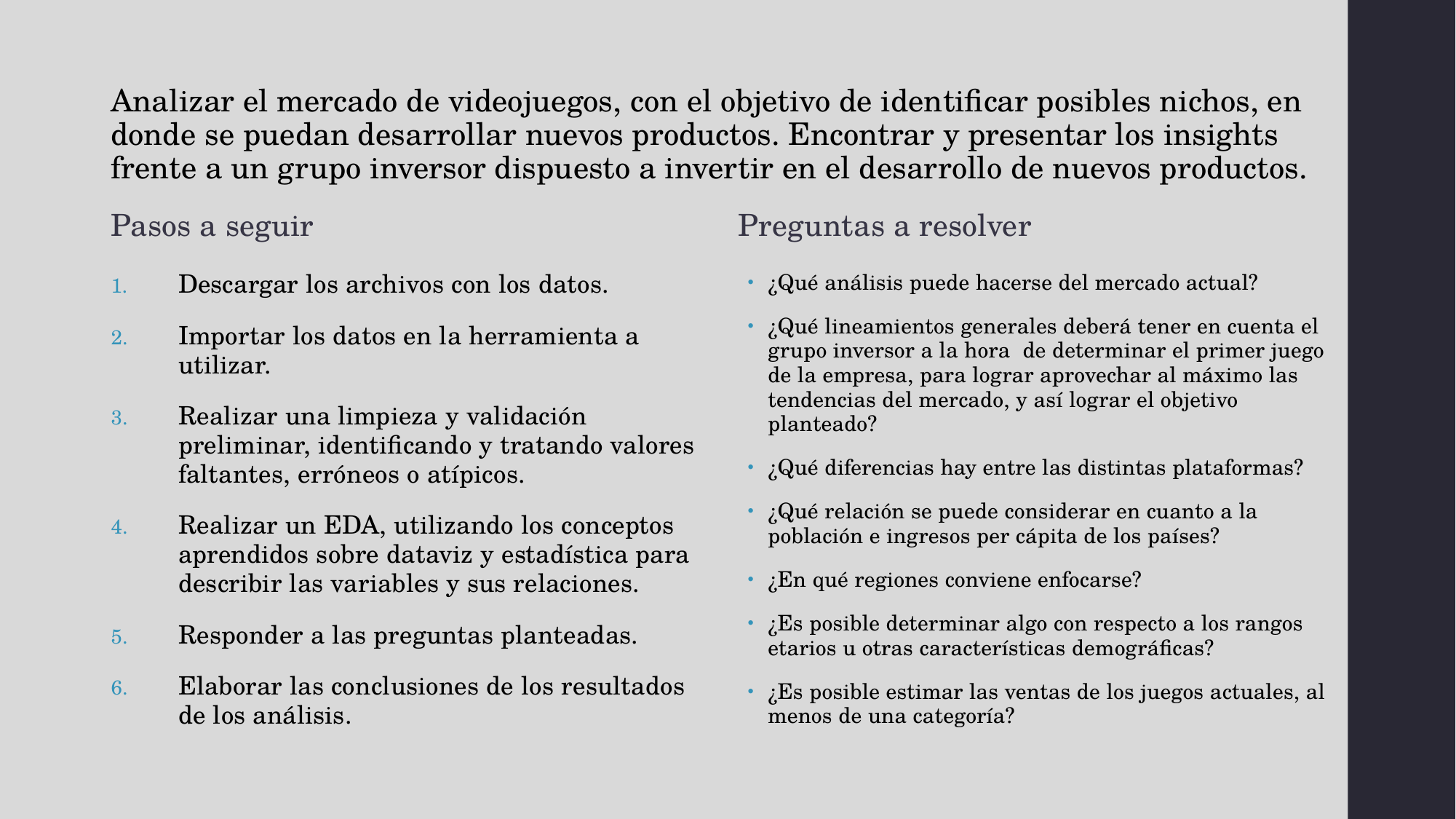

Analizar el mercado de videojuegos, con el objetivo de identificar posibles nichos, en donde se puedan desarrollar nuevos productos. Encontrar y presentar los insights frente a un grupo inversor dispuesto a invertir en el desarrollo de nuevos productos.
Pasos a seguir
Preguntas a resolver
Descargar los archivos con los datos.
Importar los datos en la herramienta a utilizar.
Realizar una limpieza y validación preliminar, identificando y tratando valores faltantes, erróneos o atípicos.
Realizar un EDA, utilizando los conceptos aprendidos sobre dataviz y estadística para describir las variables y sus relaciones.
Responder a las preguntas planteadas.
Elaborar las conclusiones de los resultados de los análisis.
¿Qué análisis puede hacerse del mercado actual?
¿Qué lineamientos generales deberá tener en cuenta el grupo inversor a la hora  de determinar el primer juego de la empresa, para lograr aprovechar al máximo las tendencias del mercado, y así lograr el objetivo planteado?
¿Qué diferencias hay entre las distintas plataformas?
¿Qué relación se puede considerar en cuanto a la población e ingresos per cápita de los países?
¿En qué regiones conviene enfocarse?
¿Es posible determinar algo con respecto a los rangos etarios u otras características demográficas?
¿Es posible estimar las ventas de los juegos actuales, al menos de una categoría?